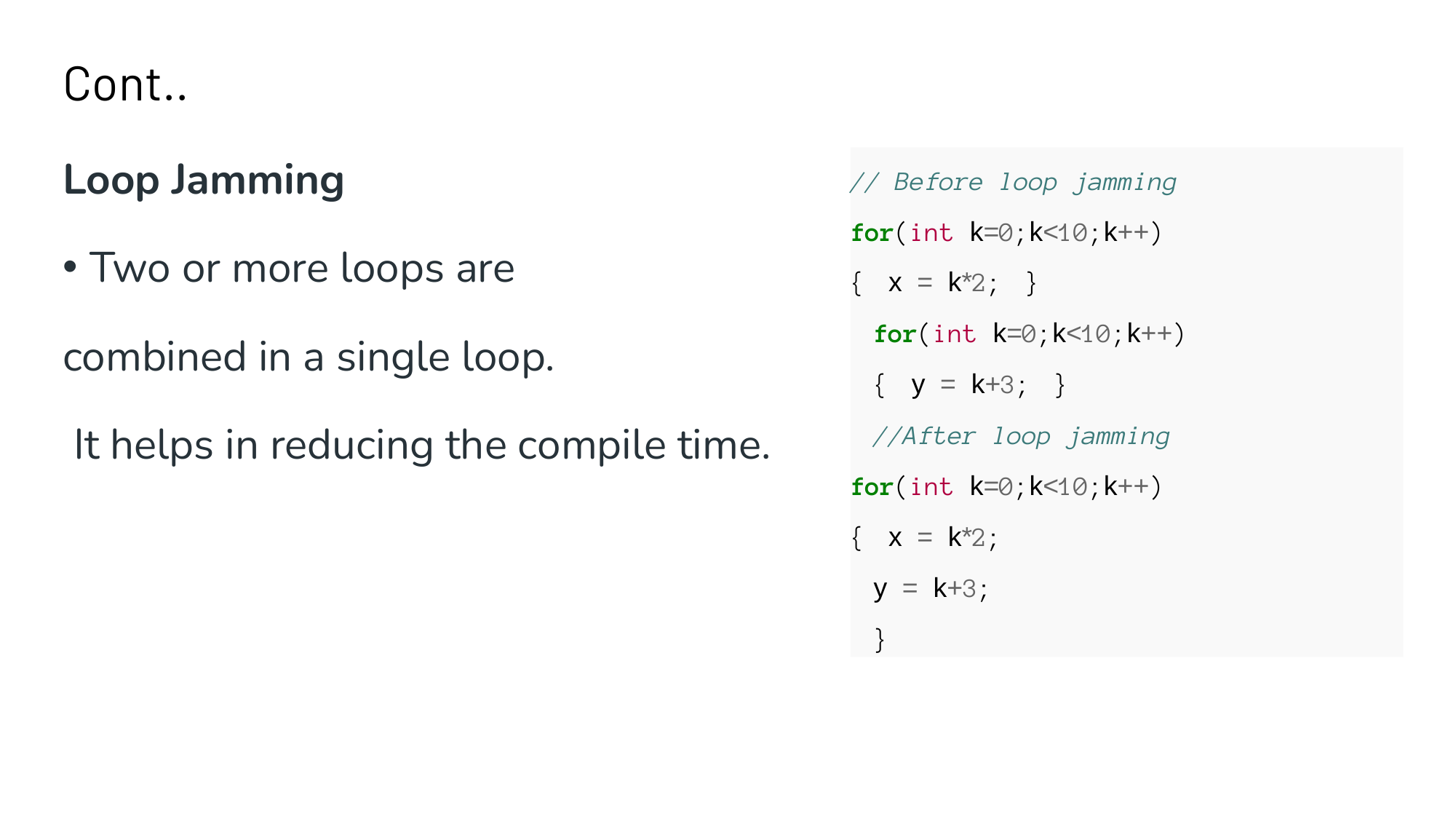

# Cont..
// Before loop jamming
for(int k=0;k<10;k++)
{ x = k*2; }
 for(int k=0;k<10;k++)
 { y = k+3; }
 //After loop jamming
for(int k=0;k<10;k++)
{ x = k*2;
 y = k+3;
 }
Loop Jamming
Two or more loops are
combined in a single loop.
 It helps in reducing the compile time.